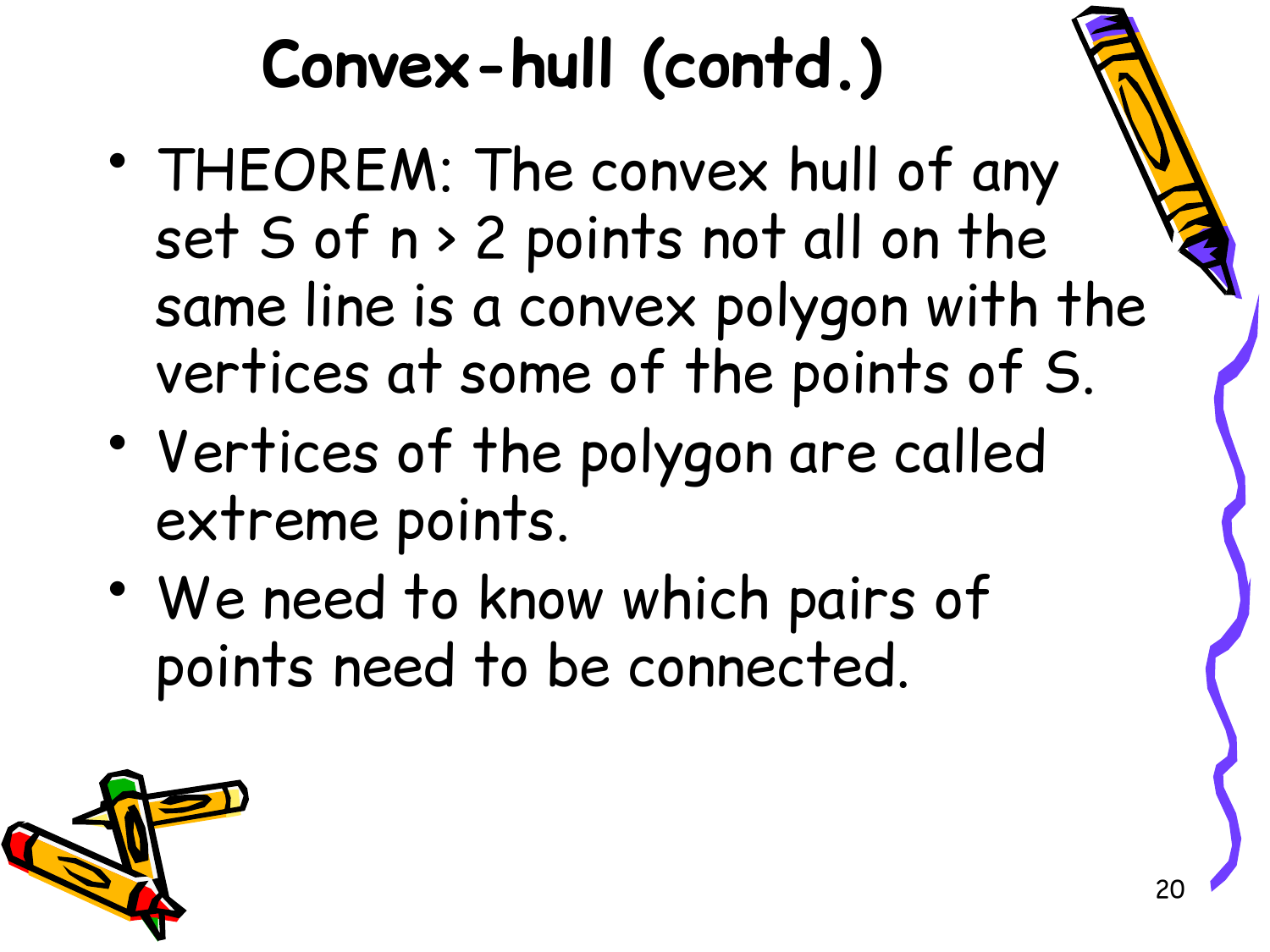

# Convex-hull (contd.)
THEOREM: The convex hull of any set S of n > 2 points not all on the same line is a convex polygon with the vertices at some of the points of S.
Vertices of the polygon are called extreme points.
We need to know which pairs of points need to be connected.
20